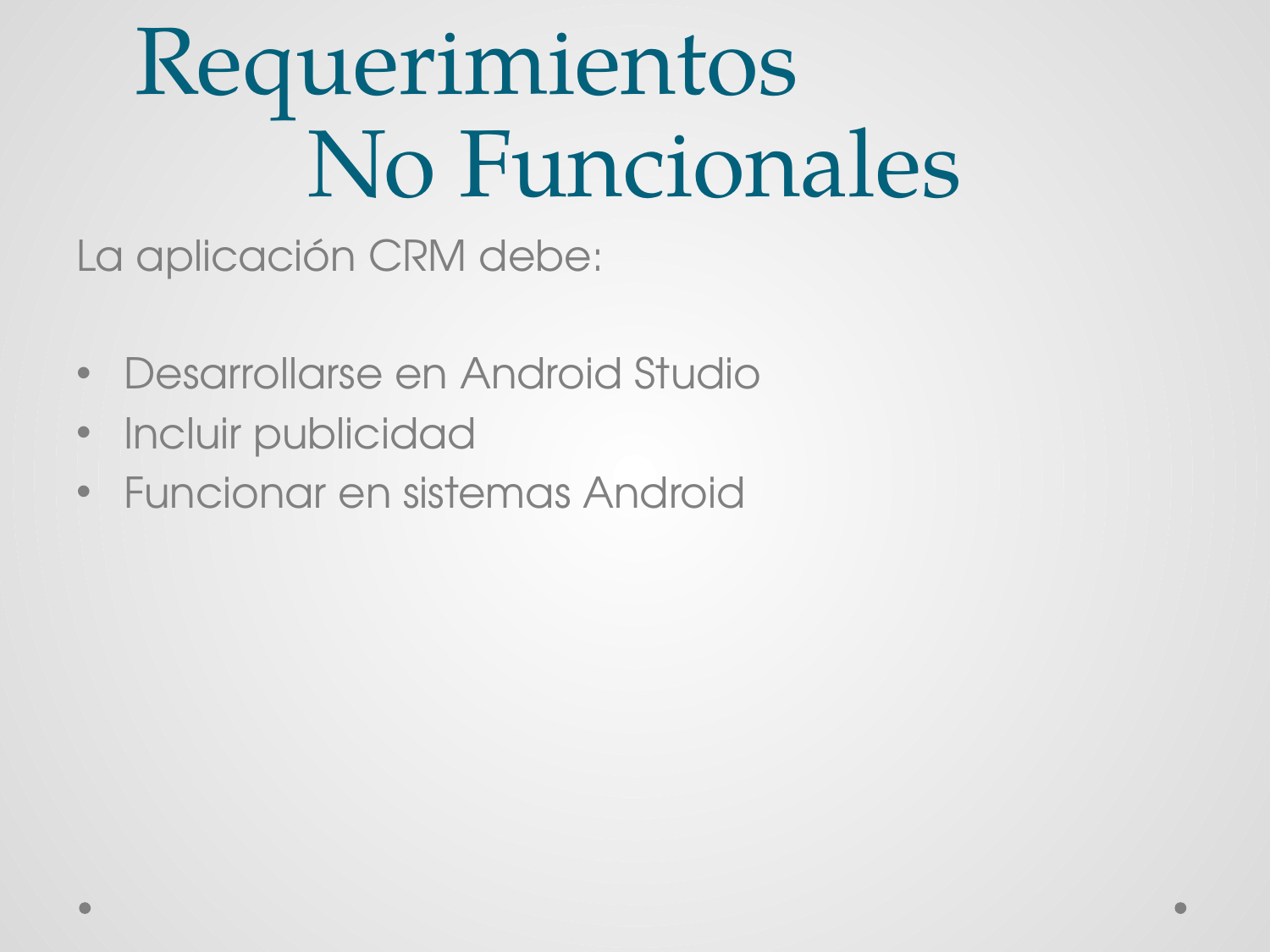

# Requerimientos               No Funcionales
La aplicación CRM debe:

Desarrollarse en Android Studio
Incluir publicidad
Funcionar en sistemas Android